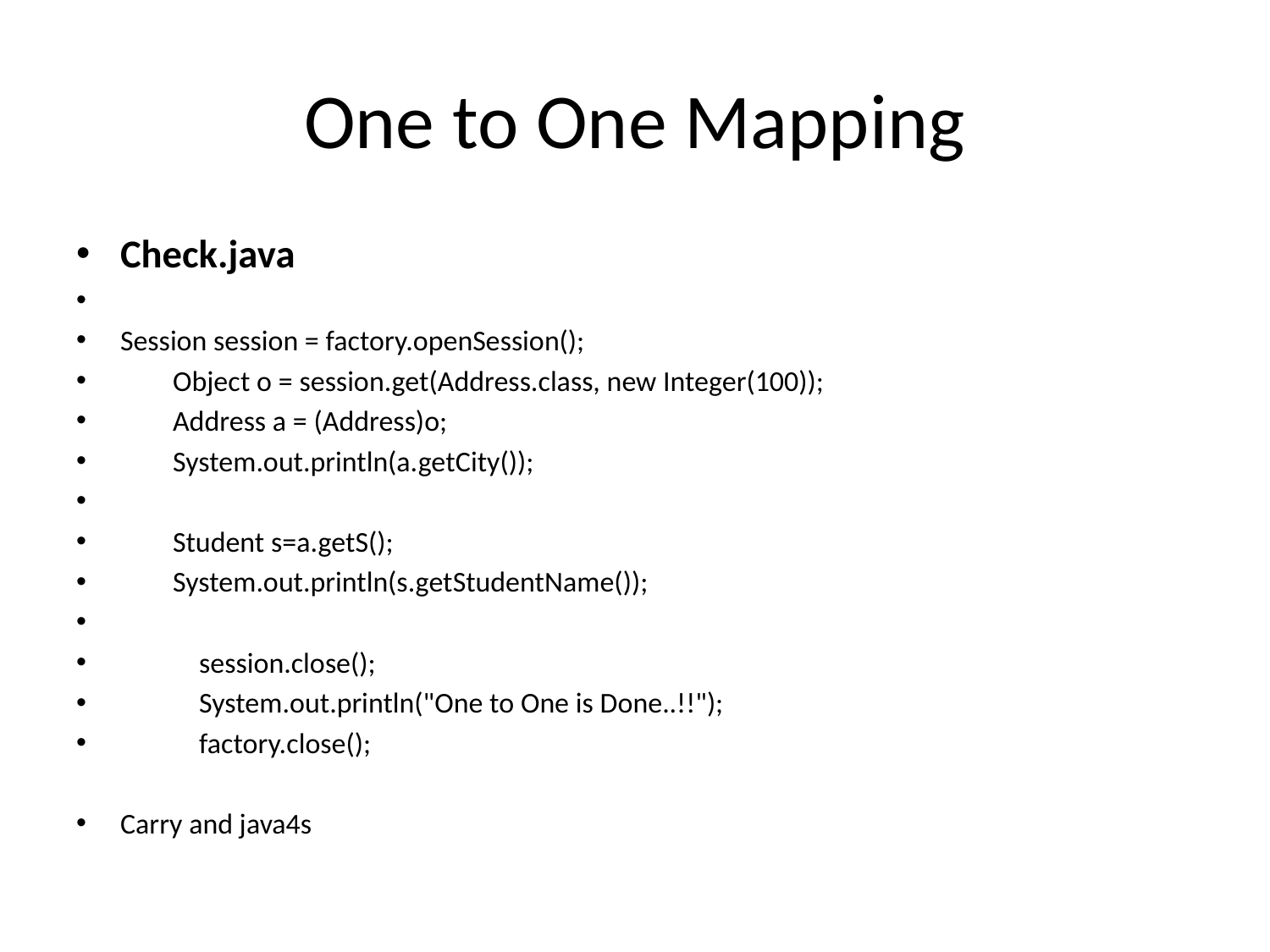

# One to One Mapping
Check.java

Session session = factory.openSession();
        Object o = session.get(Address.class, new Integer(100));
        Address a = (Address)o;
        System.out.println(a.getCity());

        Student s=a.getS();
        System.out.println(s.getStudentName());

            session.close();
            System.out.println("One to One is Done..!!");
            factory.close();

Carry and java4s